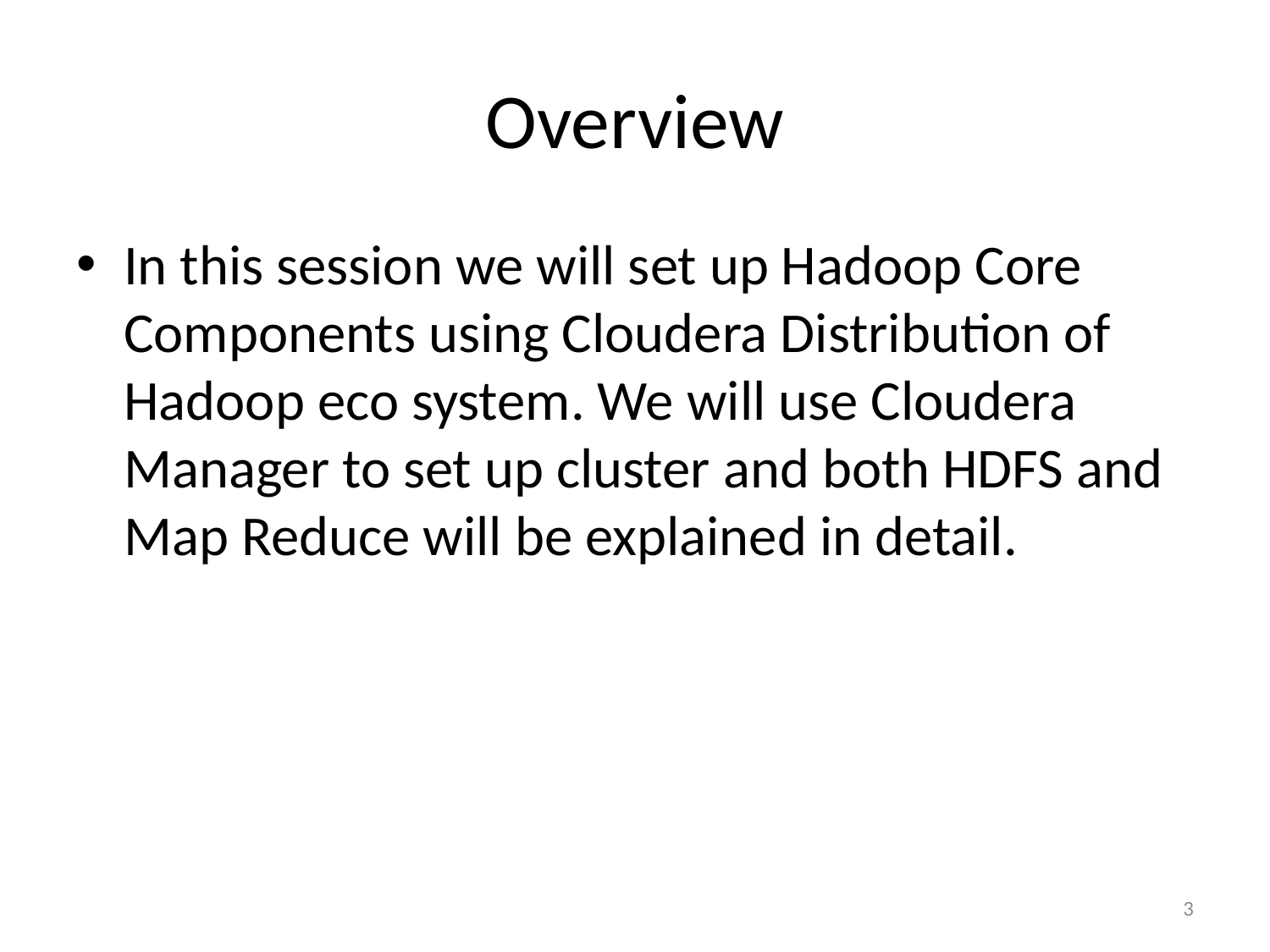

# Overview
In this session we will set up Hadoop Core Components using Cloudera Distribution of Hadoop eco system. We will use Cloudera Manager to set up cluster and both HDFS and Map Reduce will be explained in detail.
3